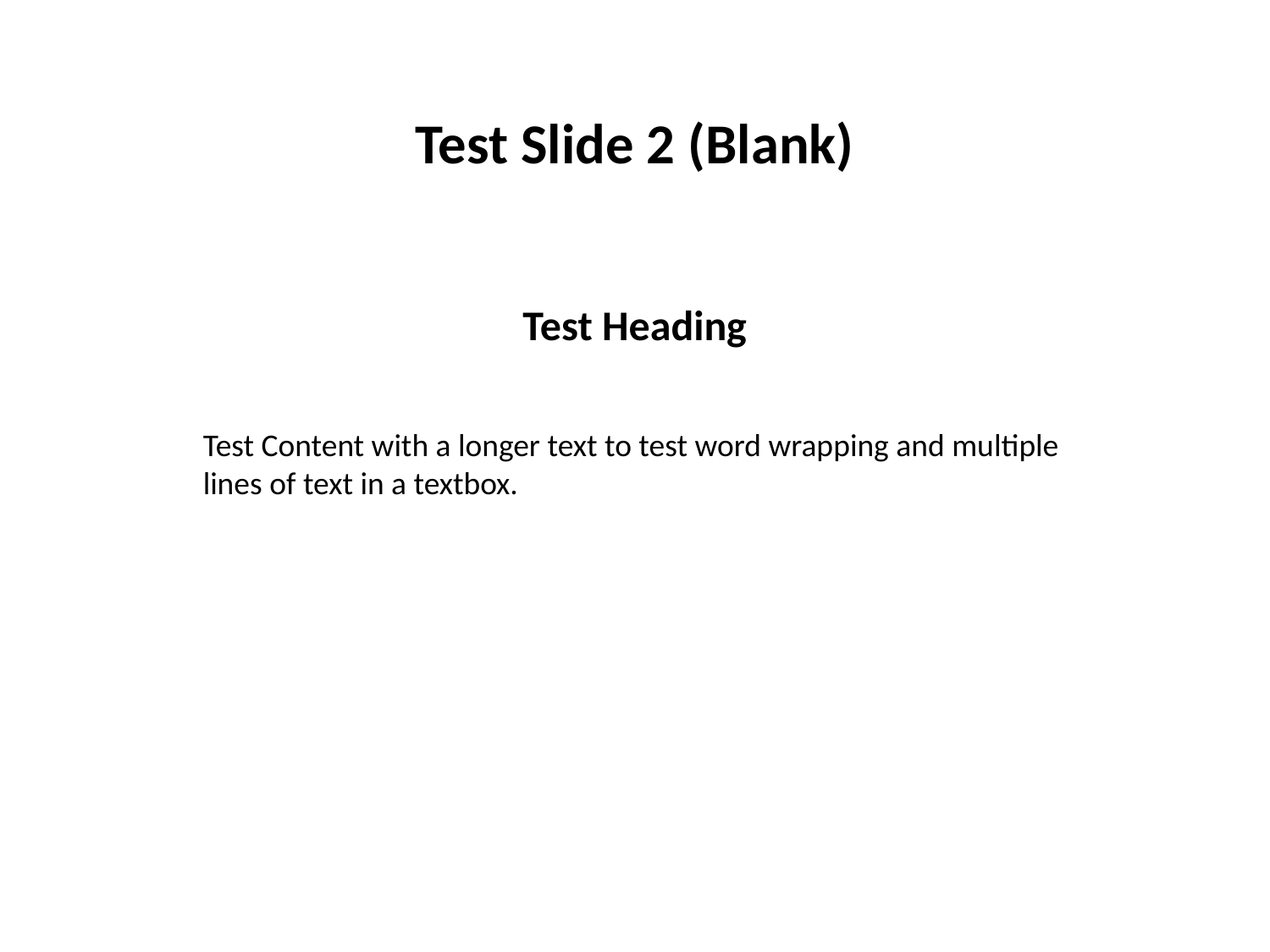

Test Slide 2 (Blank)

Test Heading

Test Content with a longer text to test word wrapping and multiple lines of text in a textbox.